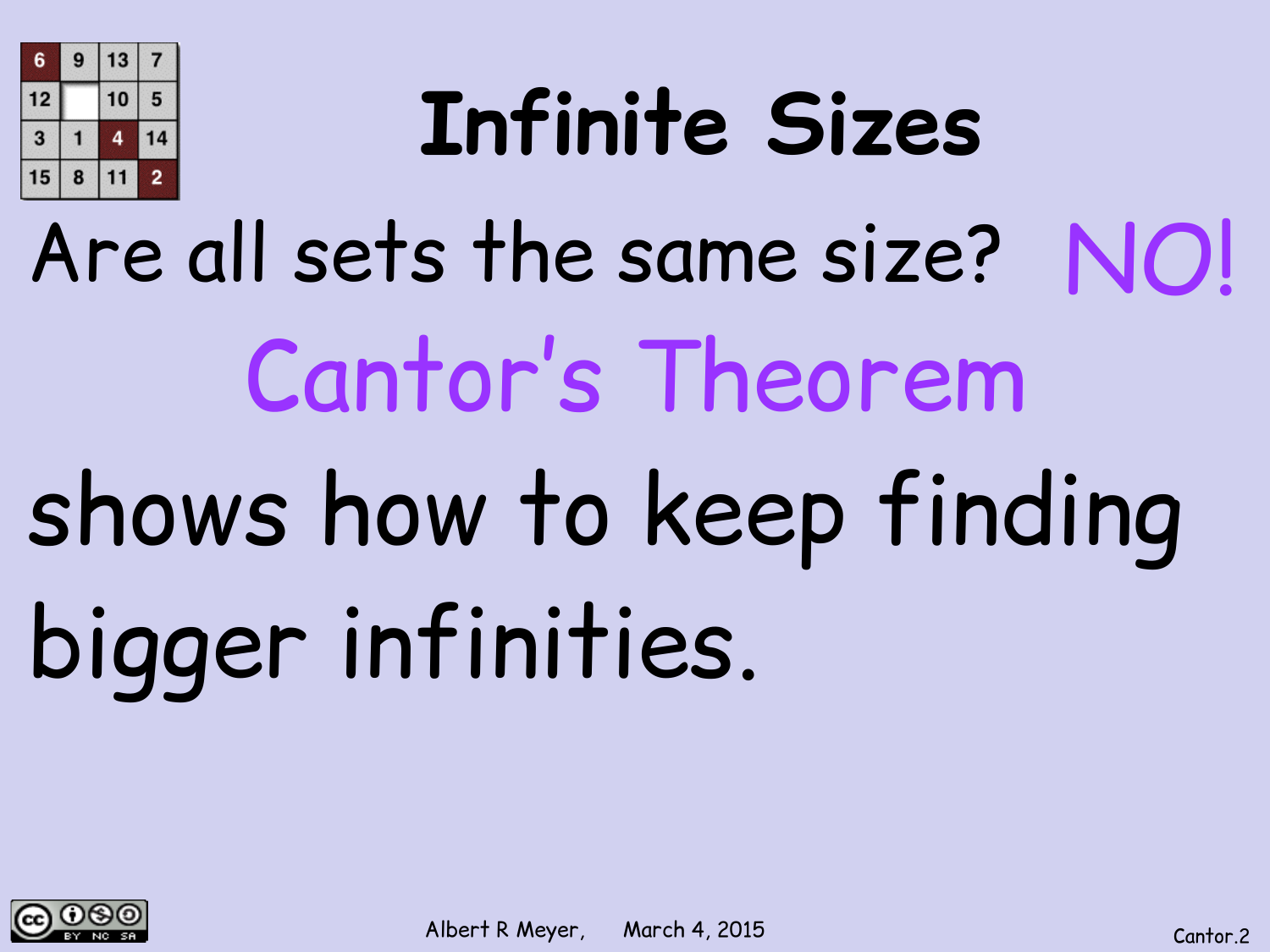

# Infinite Sizes
NO!
Are all sets the same size?
Cantor’s Theorem
shows how to keep finding
bigger infinities.